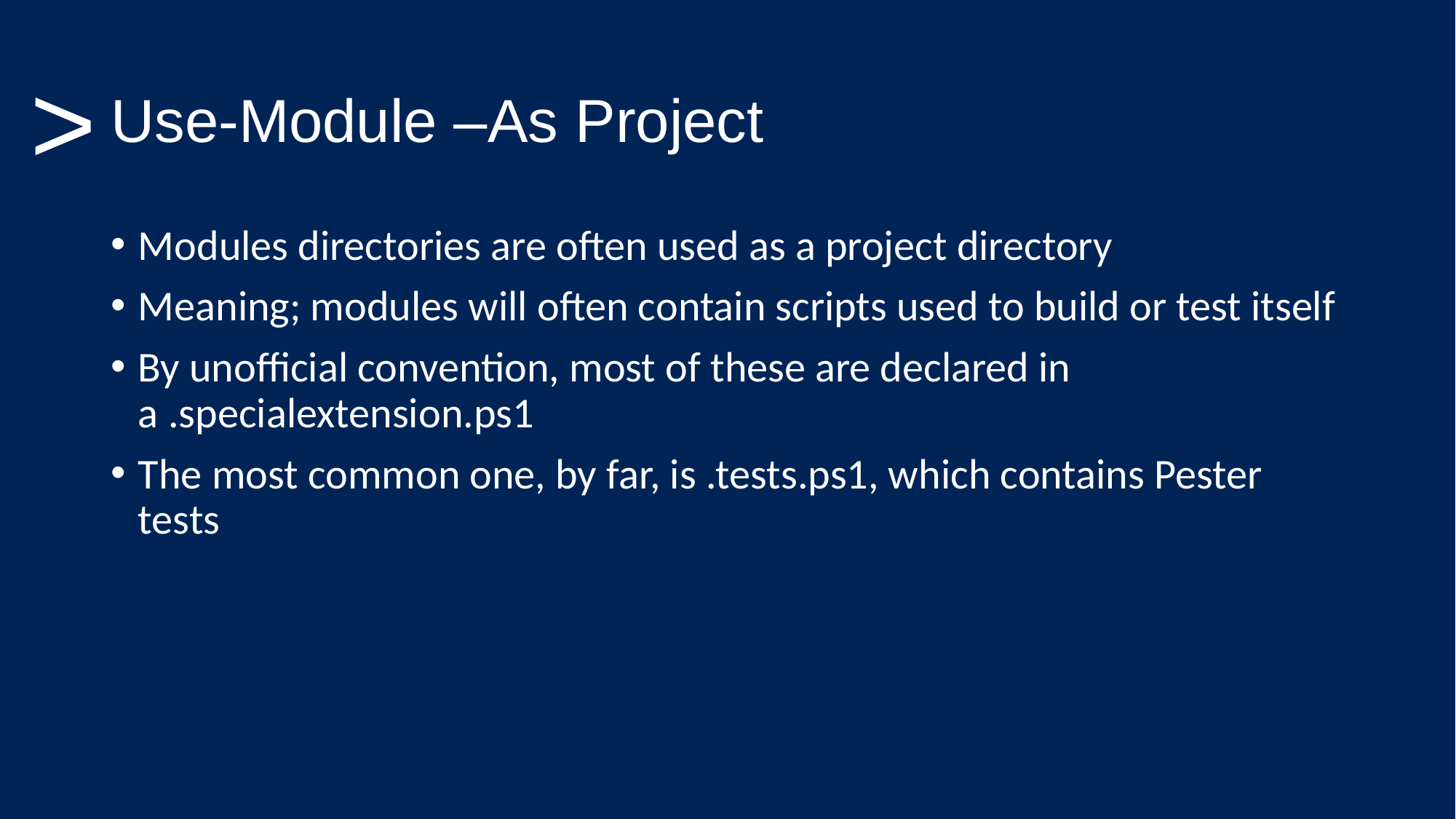

# Use-Module –As Project
>
Modules directories are often used as a project directory
Meaning; modules will often contain scripts used to build or test itself
By unofficial convention, most of these are declared in a .specialextension.ps1
The most common one, by far, is .tests.ps1, which contains Pester tests